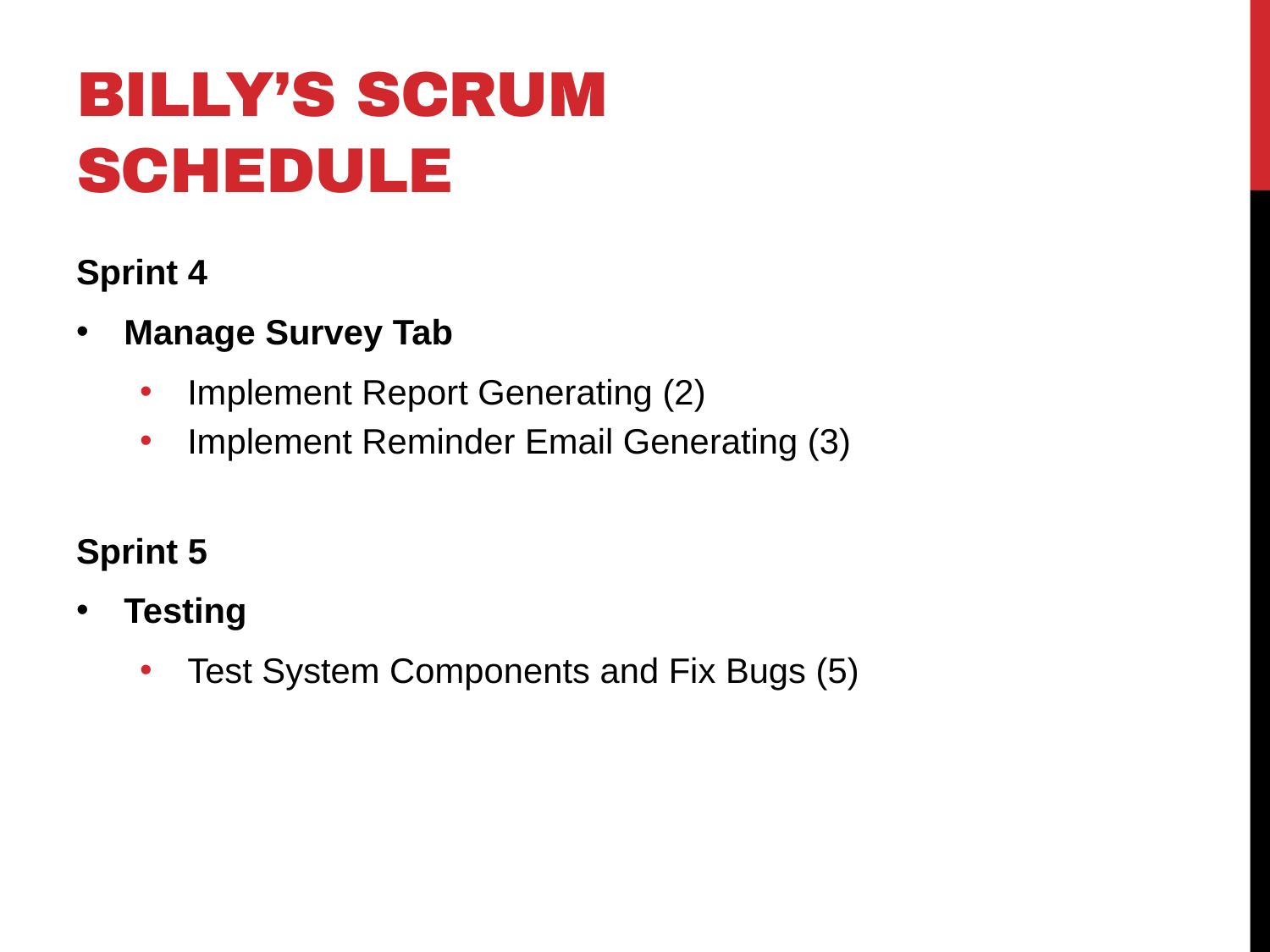

# Billy’s SCRUM Schedule
Sprint 4
Manage Survey Tab
Implement Report Generating (2)
Implement Reminder Email Generating (3)

Sprint 5
Testing
Test System Components and Fix Bugs (5)